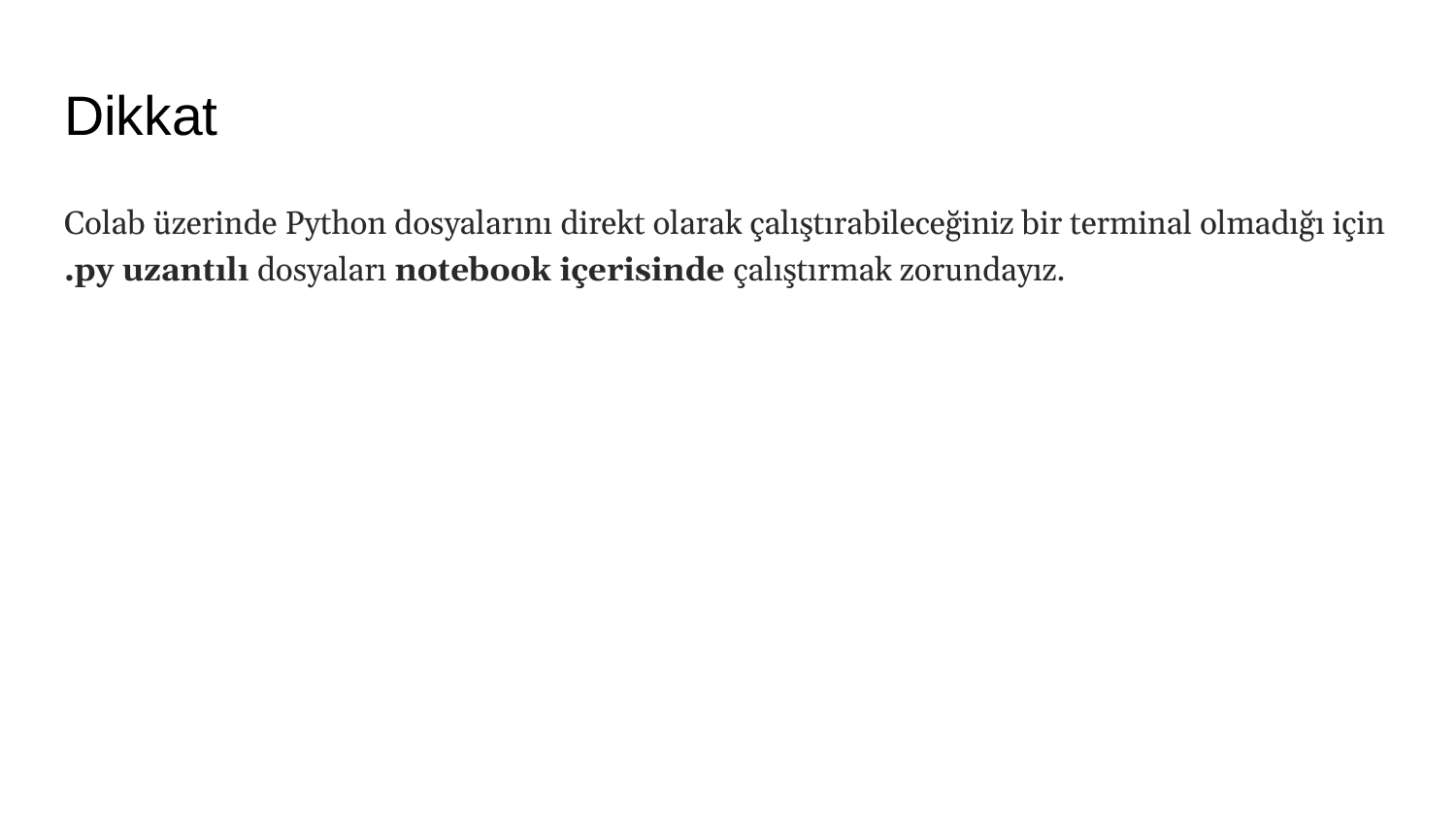

# Dikkat
Colab üzerinde Python dosyalarını direkt olarak çalıştırabileceğiniz bir terminal olmadığı için .py uzantılı dosyaları notebook içerisinde çalıştırmak zorundayız.